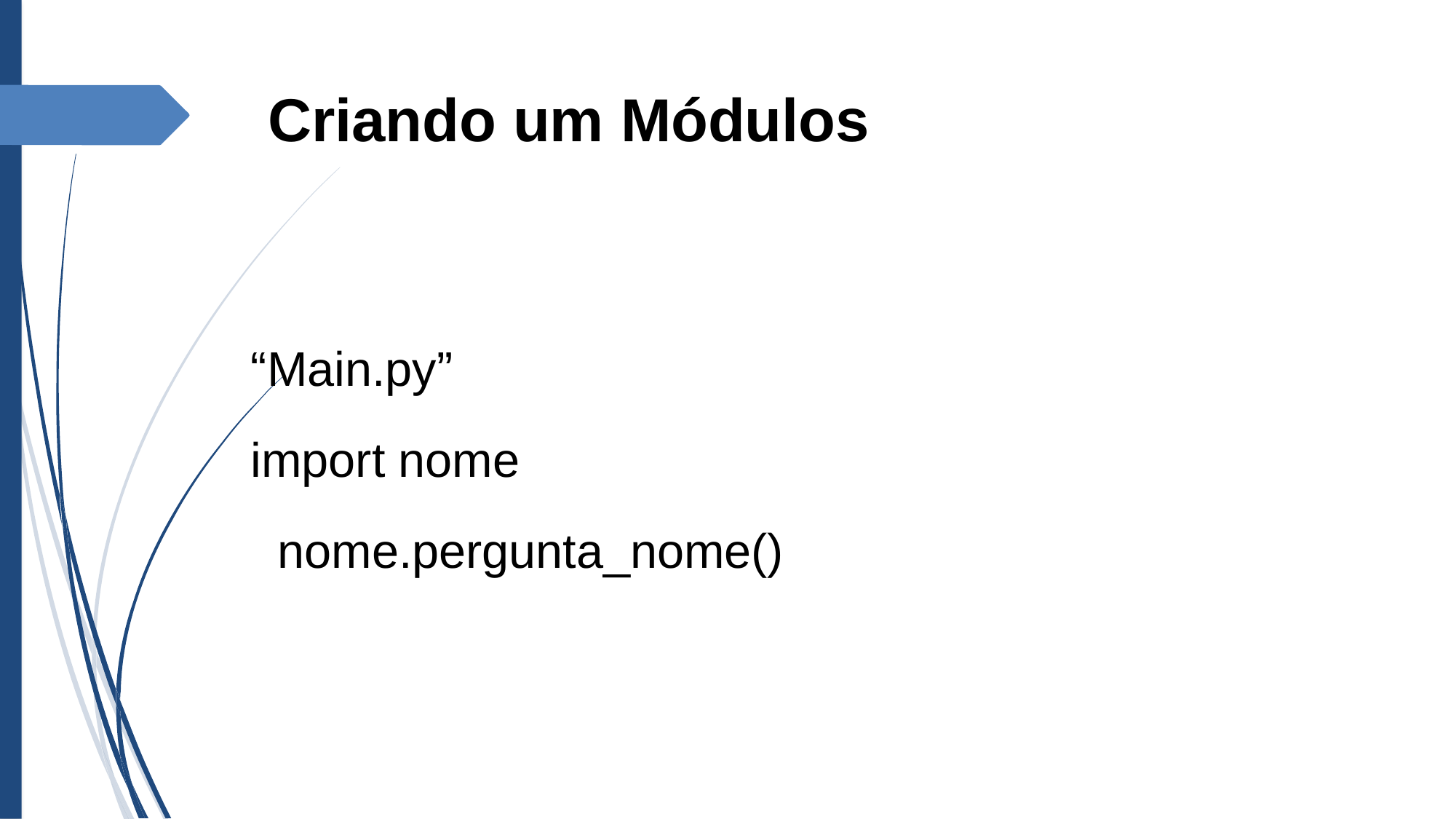

Criando um Módulos

“Main.py”

import nome

  nome.pergunta_nome()